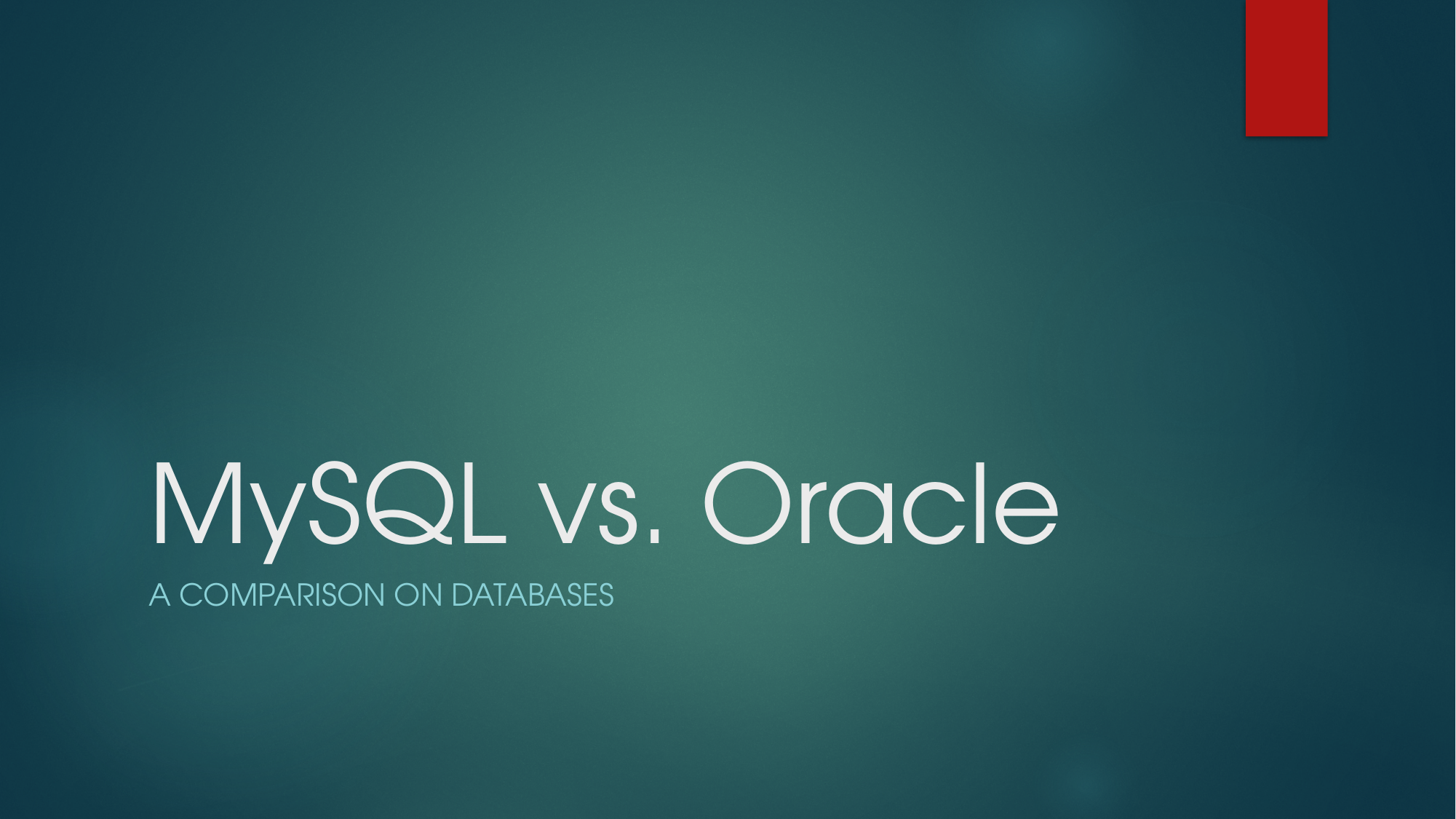

# MySQL vs. Oracle
A comparison on Databases